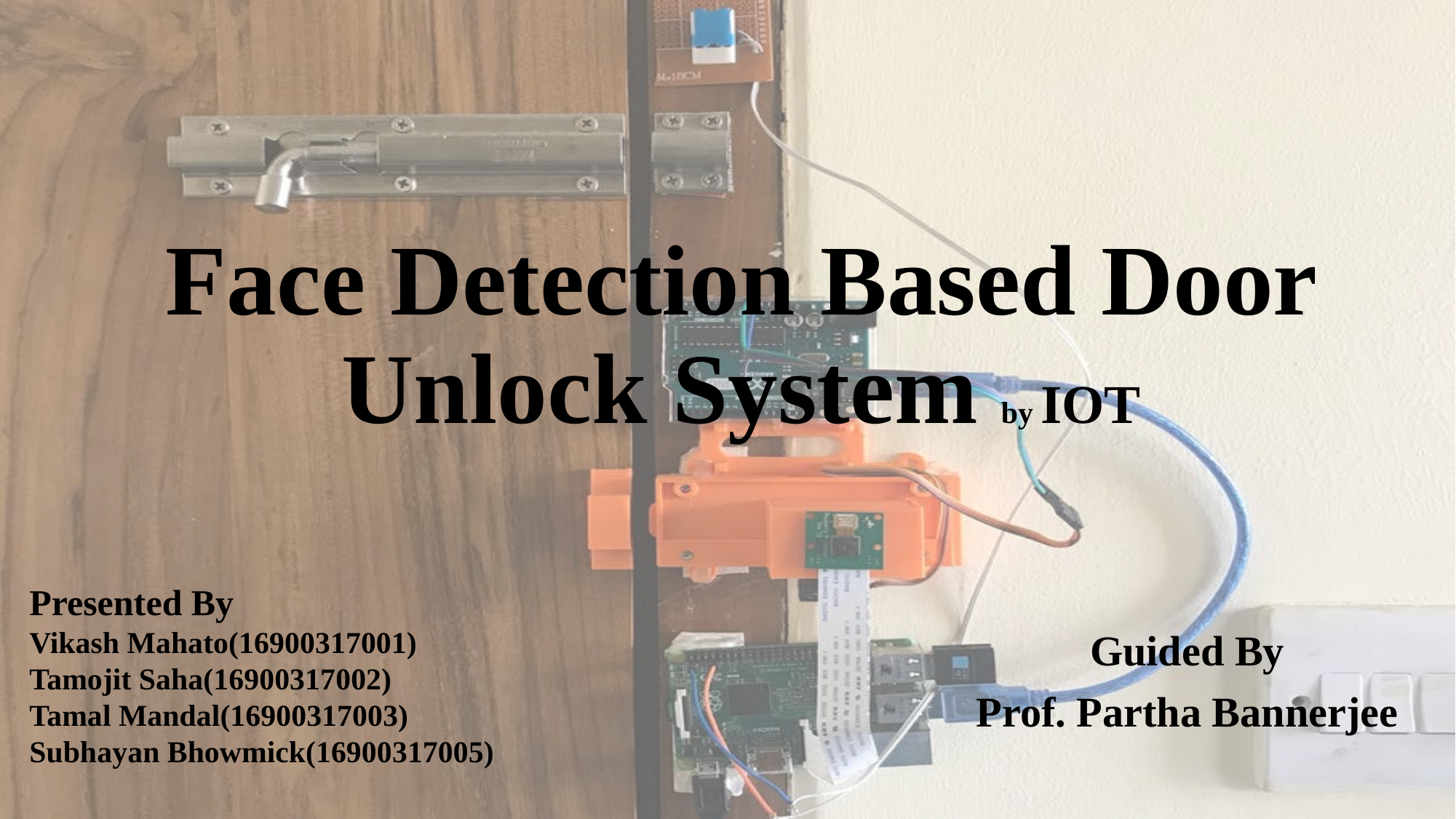

# Face Detection Based Door Unlock System by IOT
Presented By
Vikash Mahato(16900317001)
Tamojit Saha(16900317002)
Tamal Mandal(16900317003)
Subhayan Bhowmick(16900317005)
Guided By
Prof. Partha Bannerjee